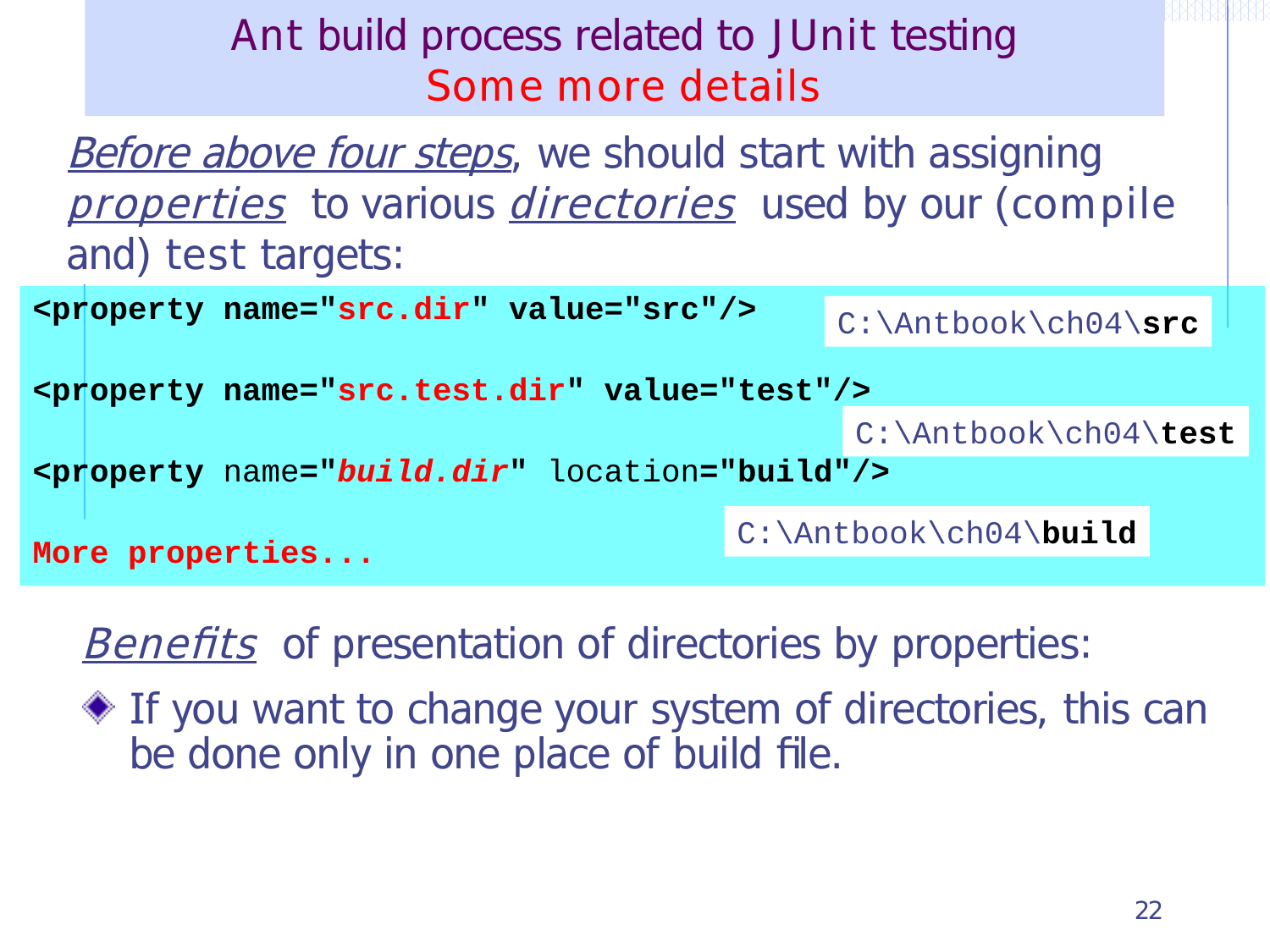

# Ant build process related to JUnit testing Some more details
Before above four steps, we should start with assigning properties  to various directories  used by our (compile and) test targets:
<property name="src.dir" value="src"/>

<property name="src.test.dir" value="test"/>

<property name="build.dir" location="build"/>

More properties...
C:\Antbook\ch04\src
C:\Antbook\ch04\test
C:\Antbook\ch04\build
Benefits  of presentation of directories by properties:
If you want to change your system of directories, this can be done only in one place of build file.
22